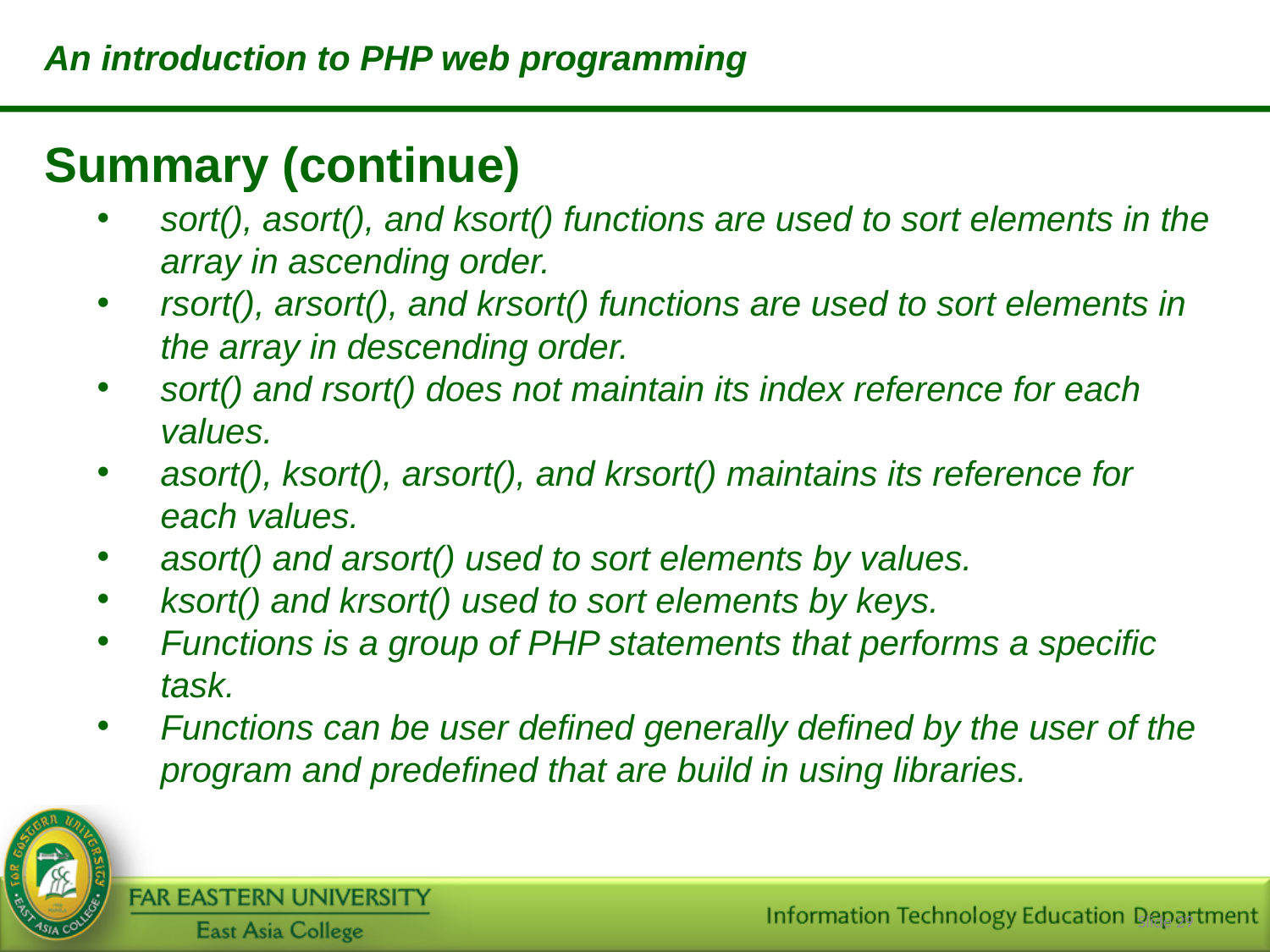

An introduction to PHP web programming

Summary (continue)
sort(), asort(), and ksort() functions are used to sort elements in the array in ascending order.
rsort(), arsort(), and krsort() functions are used to sort elements in the array in descending order.
sort() and rsort() does not maintain its index reference for each values.
asort(), ksort(), arsort(), and krsort() maintains its reference for each values.
asort() and arsort() used to sort elements by values.
ksort() and krsort() used to sort elements by keys.
Functions is a group of PHP statements that performs a specific task.
Functions can be user defined generally defined by the user of the program and predefined that are build in using libraries.

Slide 29